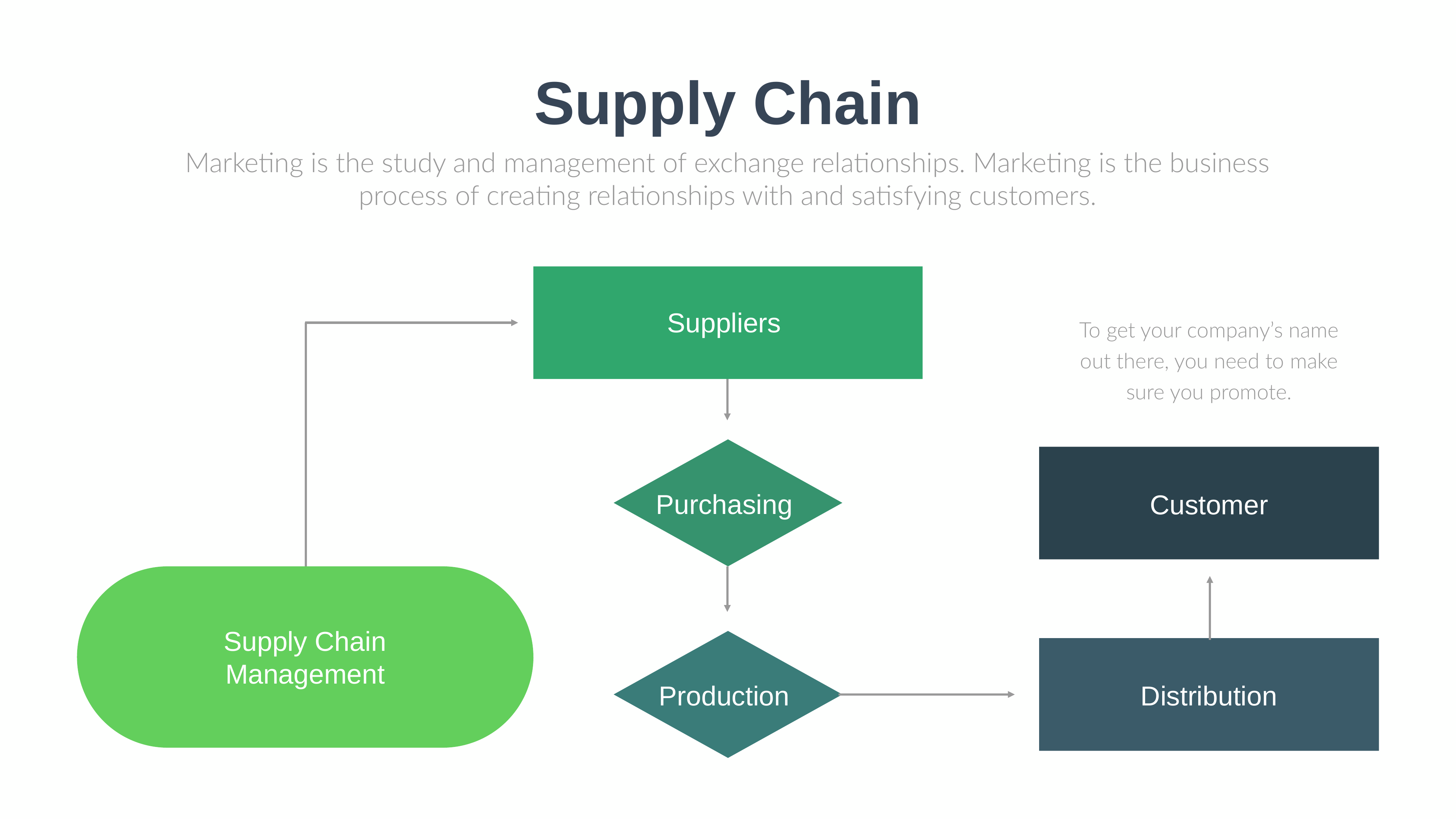

Supply Chain
Marketing is the study and management of exchange relationships. Marketing is the business process of creating relationships with and satisfying customers.

Suppliers
To get your company’s name out there, you need to make sure you promote.

Purchasing
Customer

Supply Chain Management

Production
Distribution